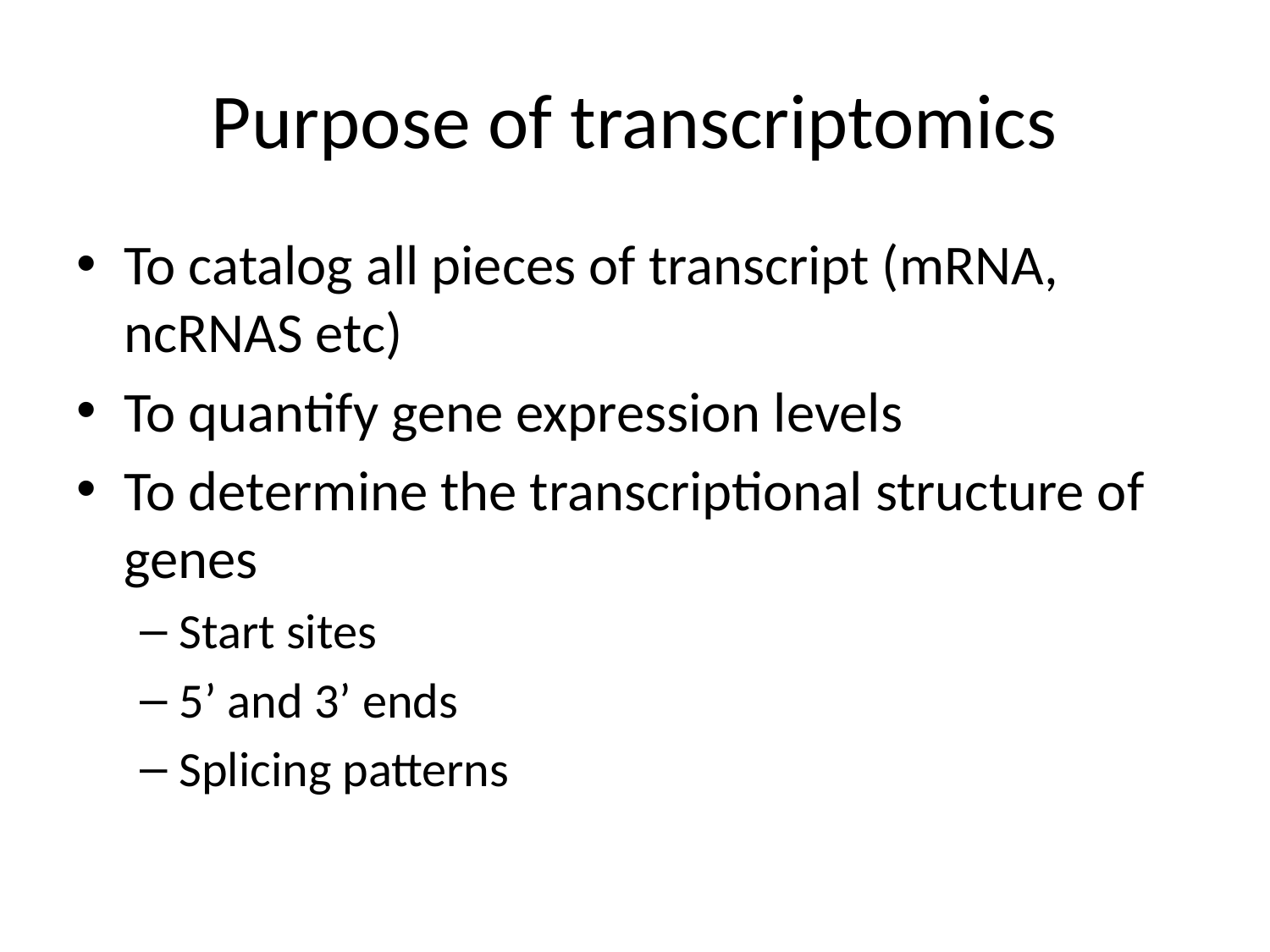

# Purpose of transcriptomics
To catalog all pieces of transcript (mRNA, ncRNAS etc)
To quantify gene expression levels
To determine the transcriptional structure of genes
Start sites
5’ and 3’ ends
Splicing patterns